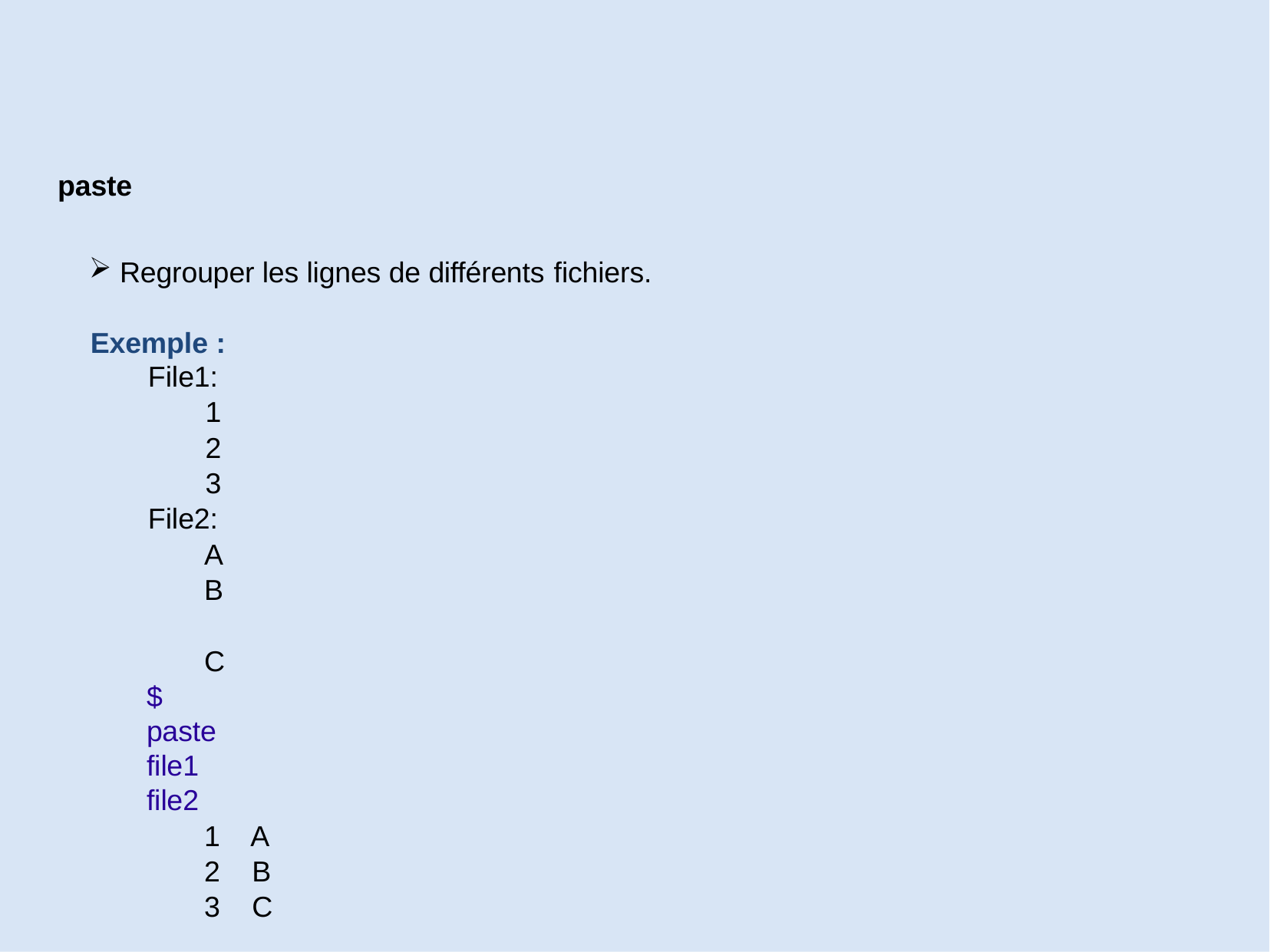

paste

Regrouper les lignes de différents fichiers.

Exemple :
File1:
1
2
3
File2:
A
B  C
$ paste file1 file2
A
B
C
18